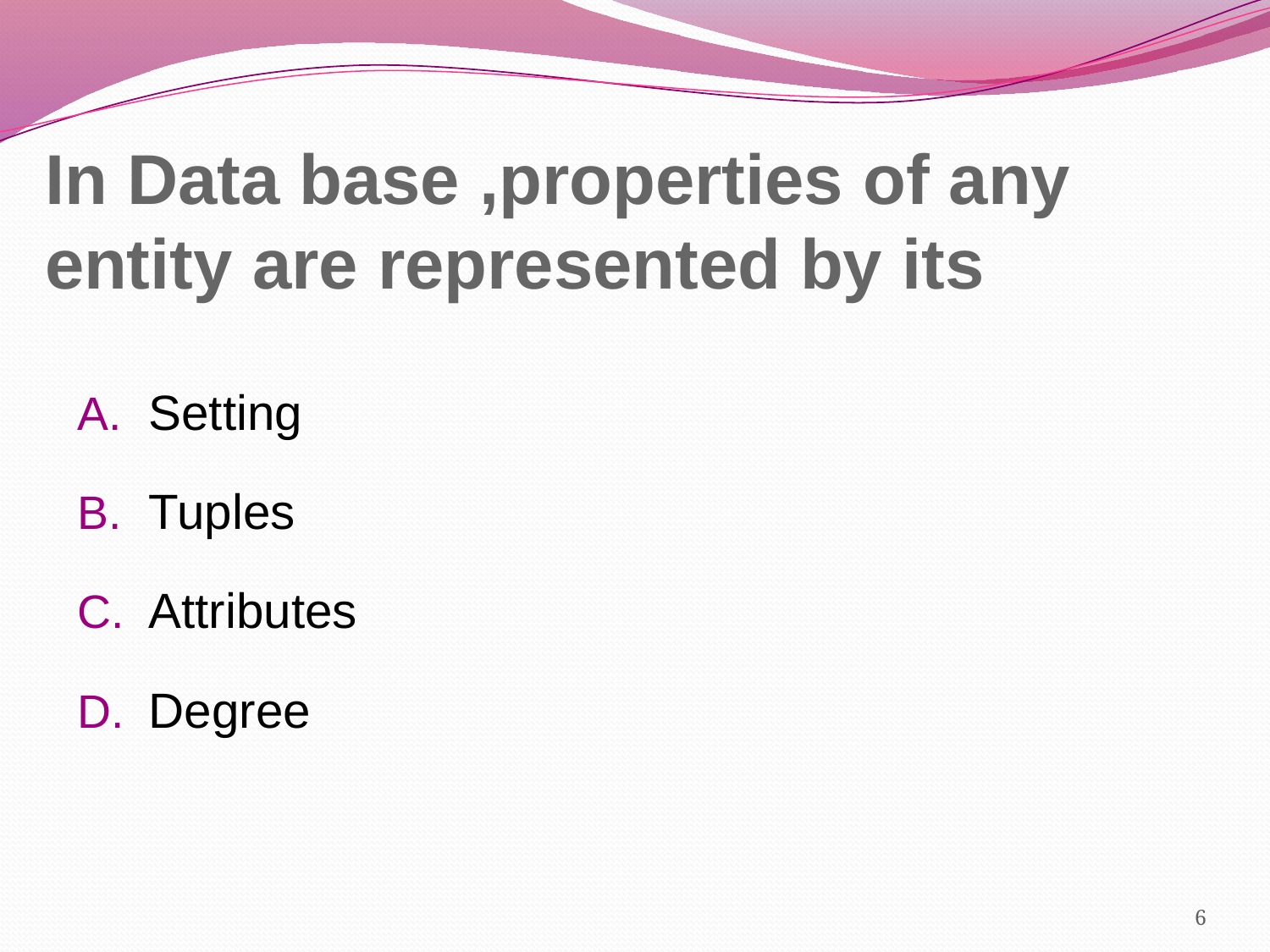

# In Data base ,properties of any entity are represented by its
Setting
Tuples
Attributes
Degree

6